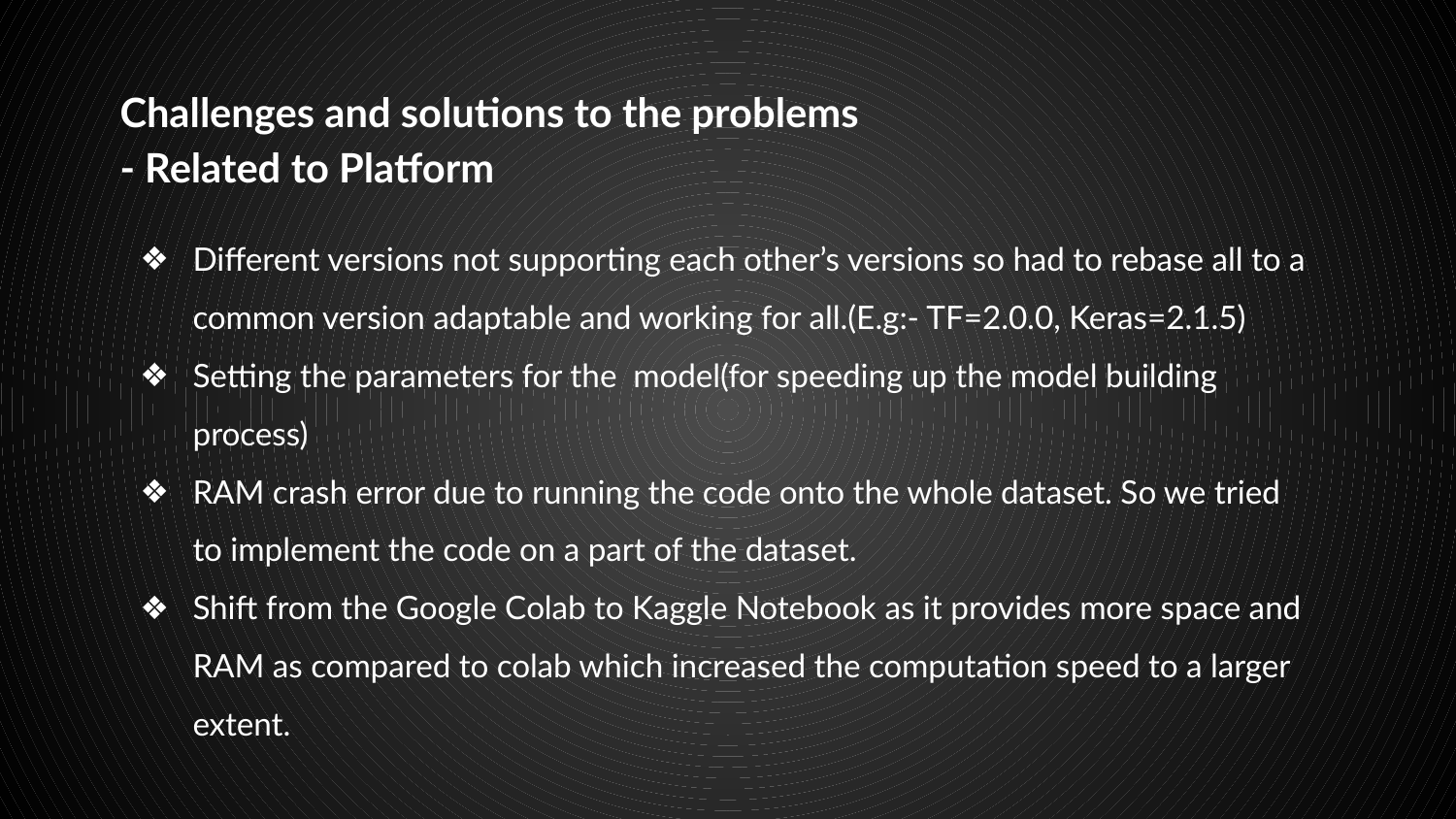

Challenges and solutions to the problems
- Related to Platform
Different versions not supporting each other’s versions so had to rebase all to a common version adaptable and working for all.(E.g:- TF=2.0.0, Keras=2.1.5)
Setting the parameters for the  model(for speeding up the model building process)
RAM crash error due to running the code onto the whole dataset. So we tried to implement the code on a part of the dataset.
Shift from the Google Colab to Kaggle Notebook as it provides more space and RAM as compared to colab which increased the computation speed to a larger extent.